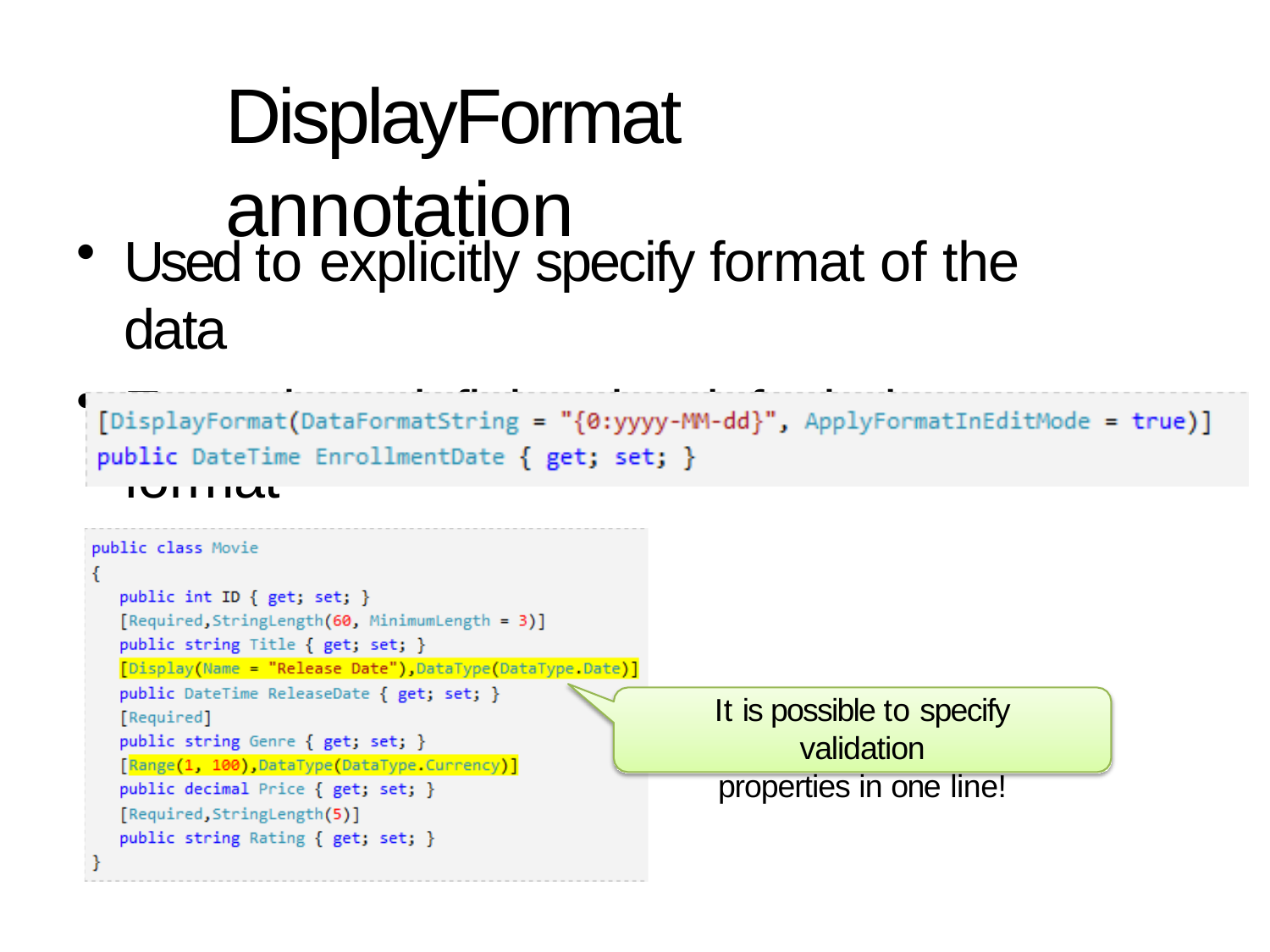

# DisplayFormat annotation
Used to explicitly specify format of the data
Example: redefining the default date format

It is possible to specify validation
properties in one line!
16